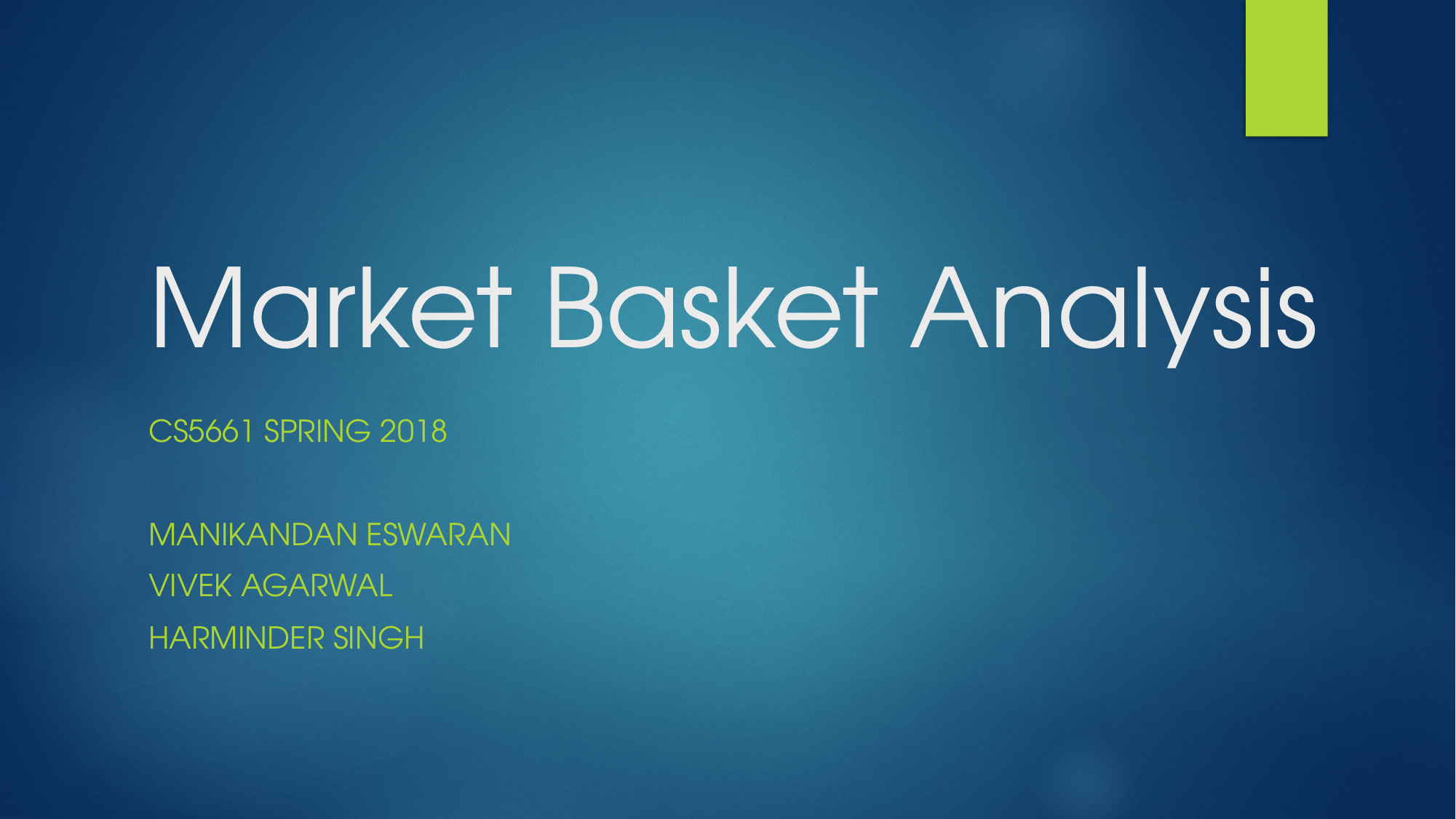

# Market Basket Analysis
CS5661 Spring 2018

Manikandan Eswaran
Vivek Agarwal
Harminder Singh